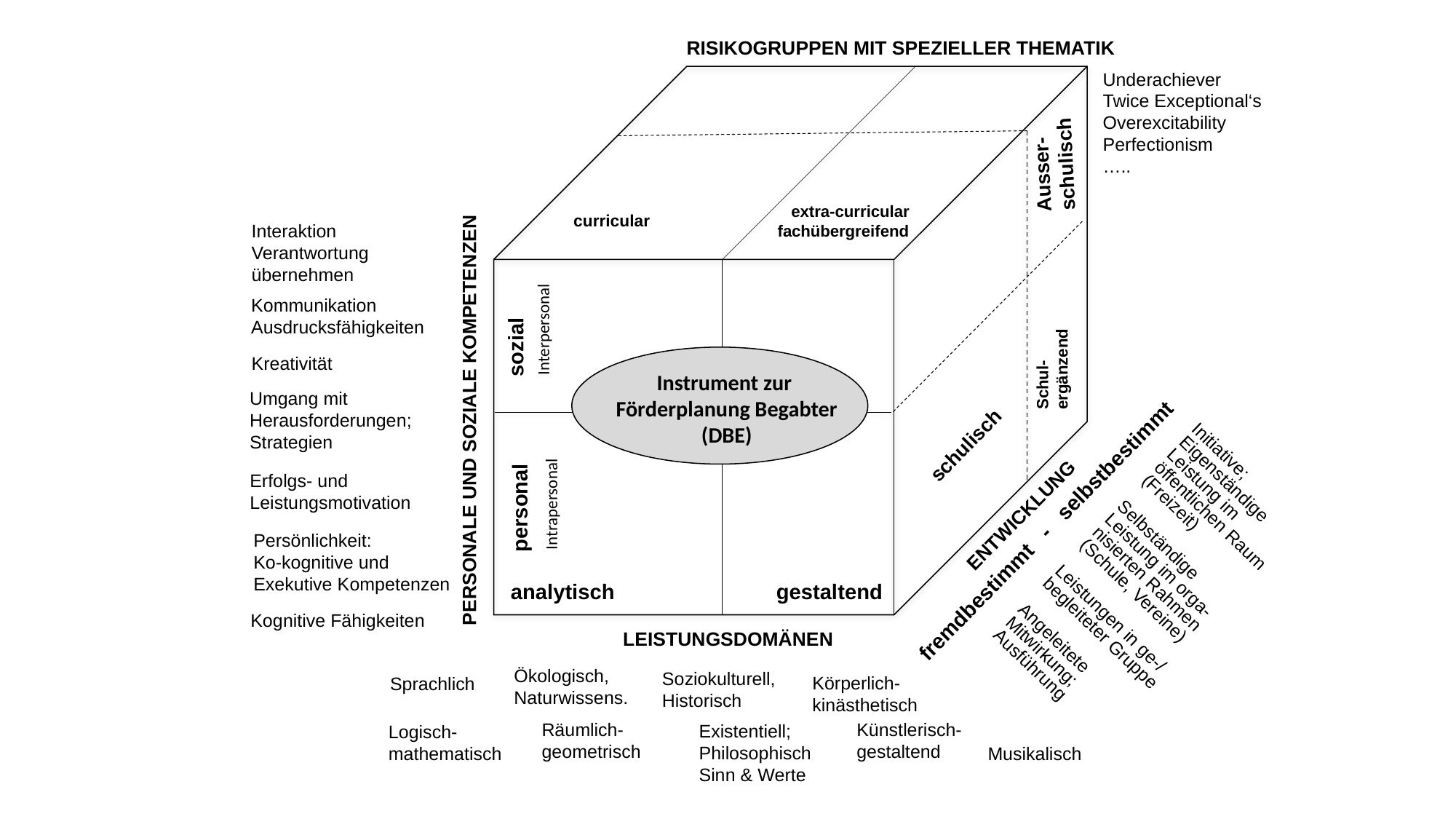

RISIKOGRUPPEN MIT SPEZIELLER THEMATIK
Underachiever
Twice Exceptional‘s
Overexcitability
Perfectionism
…..

Ausser-
schulisch
   extra-curricular
fachübergreifend
curricular
Interaktion
Verantwortung
übernehmen
Kommunikation
Ausdrucksfähigkeiten
sozial
Interpersonal
Schul-
ergänzend
Kreativität

Instrument zur
Förderplanung Begabter
(DBE)

Umgang mit
Herausforderungen;
Strategien
PERSONALE UND SOZIALE KOMPETENZEN

schulisch
Initiative;
Eigenständige
Leistung im öffentlichen Raum (Freizeit)

Selbständige
Leistung im orga- nisierten Rahmen (Schule, Vereine)

Leistungen in ge-/
begleiteter Gruppe

Angeleitete Mitwirkung;  Ausführung

personal
Erfolgs- und
Leistungsmotivation
Intrapersonal
ENTWICKLUNG
fremdbestimmt   -   selbstbestimmt
Persönlichkeit:
Ko-kognitive und
Exekutive Kompetenzen
analytisch                           gestaltend
Kognitive Fähigkeiten
LEISTUNGSDOMÄNEN
Ökologisch,
Naturwissens.
Soziokulturell,
Historisch
Körperlich-
kinästhetisch
Sprachlich
Räumlich-
geometrisch
Künstlerisch-
gestaltend
Existentiell;
Philosophisch
Sinn & Werte
Logisch-
mathematisch
Musikalisch